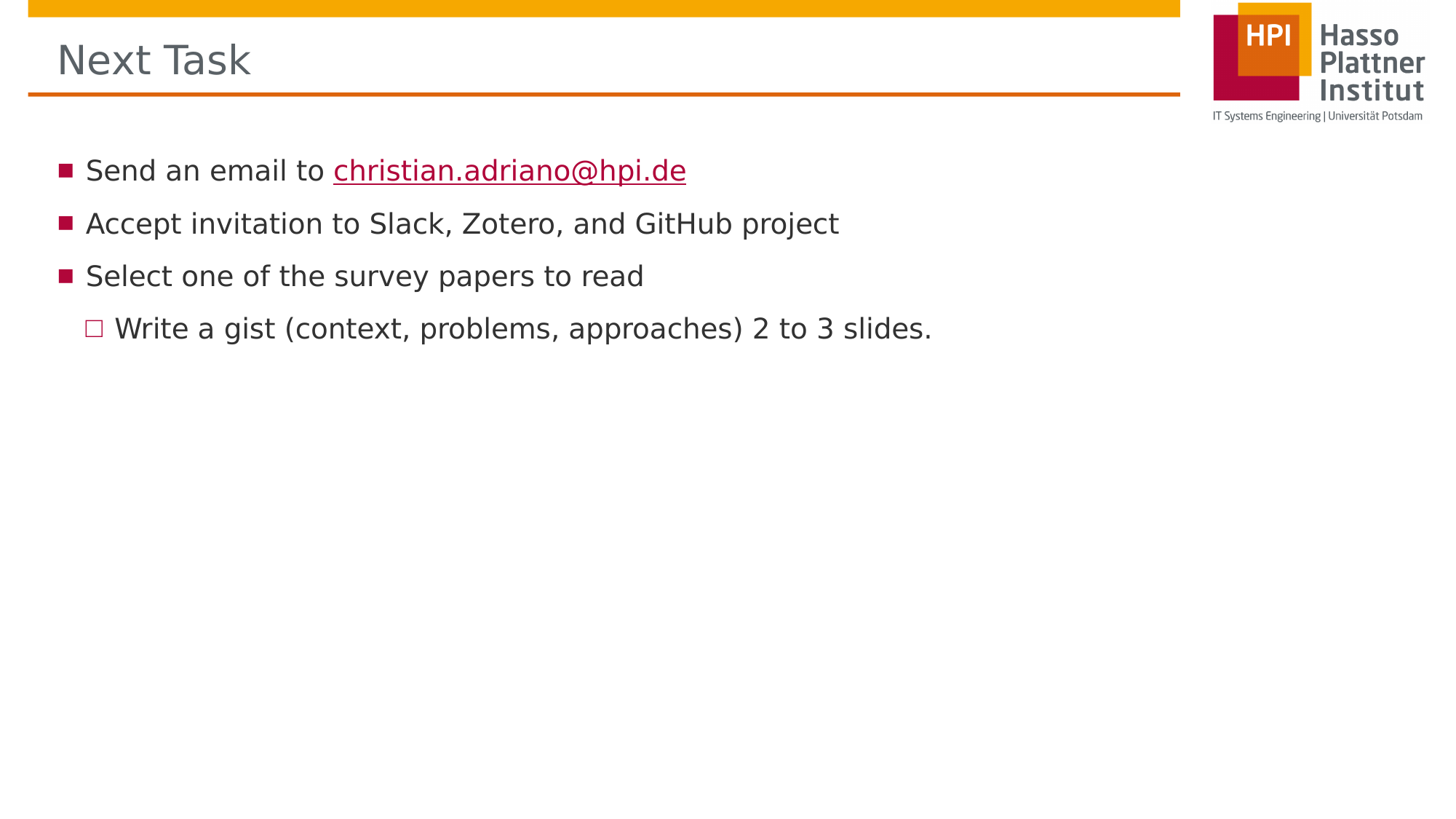

# Next Task
Send an email to christian.adriano@hpi.de
Accept invitation to Slack, Zotero, and GitHub project
Select one of the survey papers to read
Write a gist (context, problems, approaches) 2 to 3 slides.